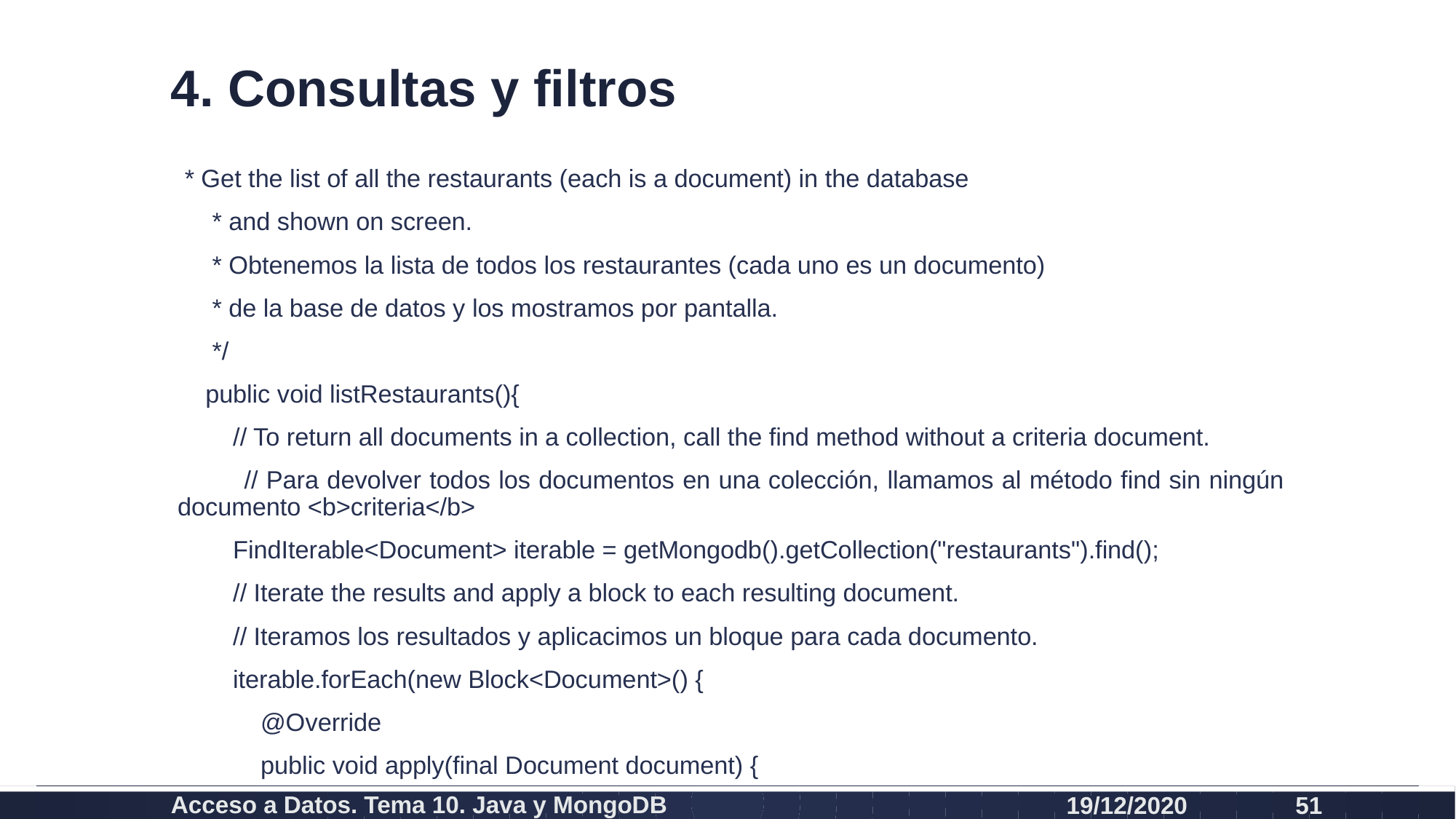

# 4. Consultas y filtros
 * Get the list of all the restaurants (each is a document) in the database
     * and shown on screen.
     * Obtenemos la lista de todos los restaurantes (cada uno es un documento)
     * de la base de datos y los mostramos por pantalla.
     */
    public void listRestaurants(){
        // To return all documents in a collection, call the find method without a criteria document.
        // Para devolver todos los documentos en una colección, llamamos al método find sin ningún documento <b>criteria</b>
        FindIterable<Document> iterable = getMongodb().getCollection("restaurants").find();
        // Iterate the results and apply a block to each resulting document.
        // Iteramos los resultados y aplicacimos un bloque para cada documento.
        iterable.forEach(new Block<Document>() {
            @Override
            public void apply(final Document document) {
Acceso a Datos. Tema 10. Java y MongoDB
19/12/2020
51